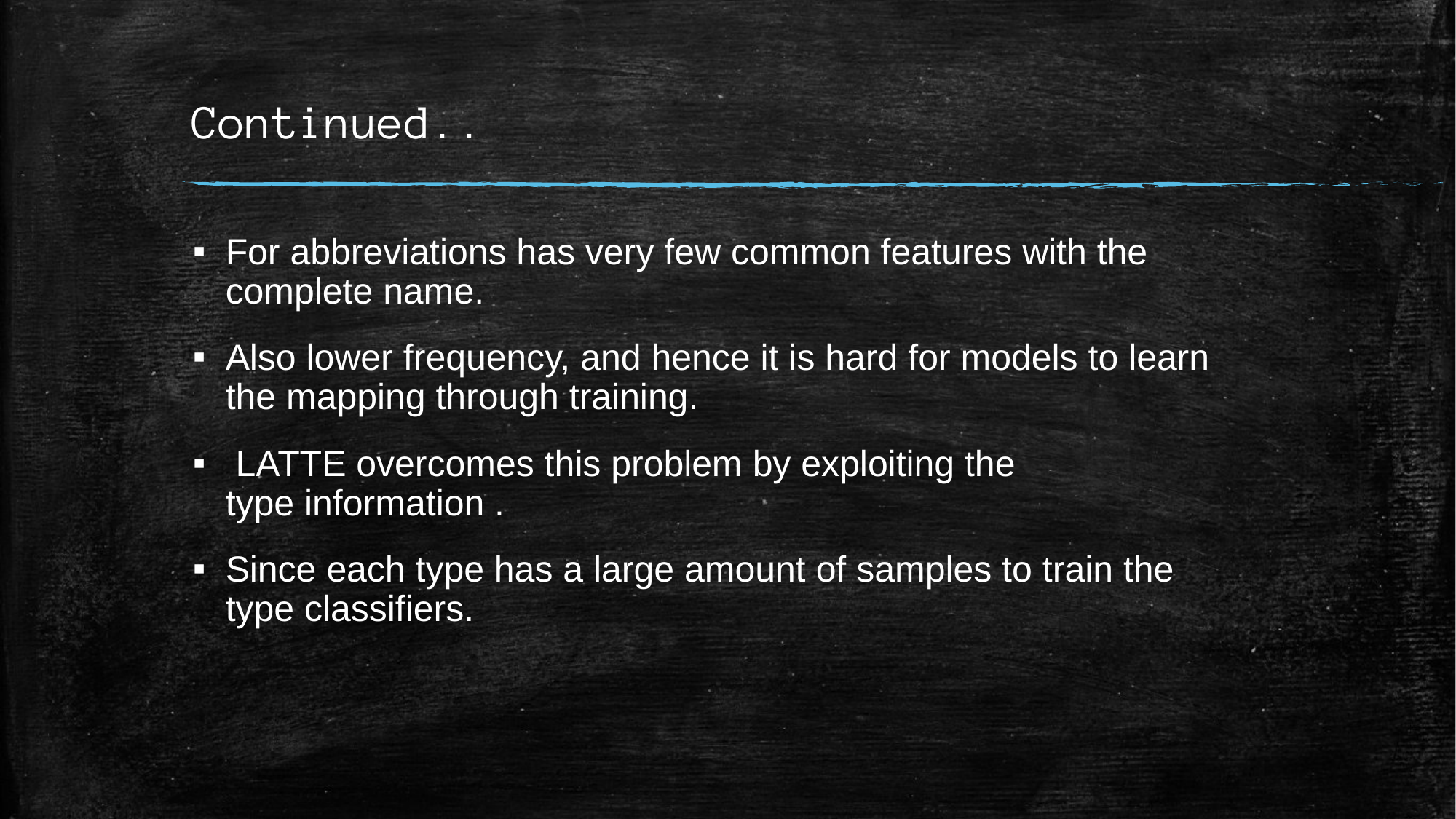

# Continued..
For abbreviations has very few common features with the complete name.
Also lower frequency, and hence it is hard for models to learn the mapping through training.
 LATTE overcomes this problem by exploiting the type information .
Since each type has a large amount of samples to train the type classifiers.